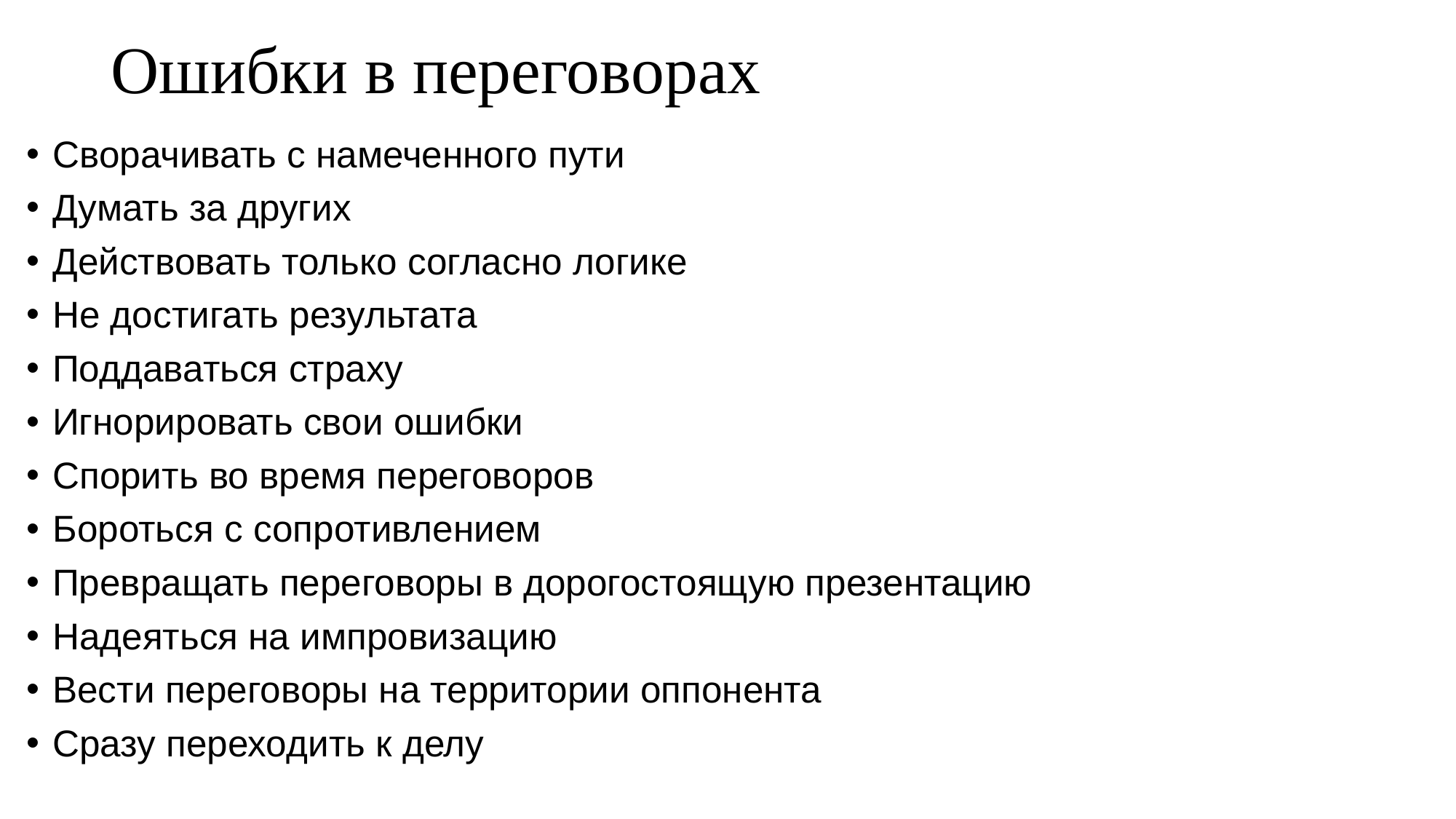

# Ошибки в переговорах
Сворачивать с намеченного пути
Думать за других
Действовать только согласно логике
Не достигать результата
Поддаваться страху
Игнорировать свои ошибки
Спорить во время переговоров
Бороться с сопротивлением
Превращать переговоры в дорогостоящую презентацию
Надеяться на импровизацию
Вести переговоры на территории оппонента
Сразу переходить к делу